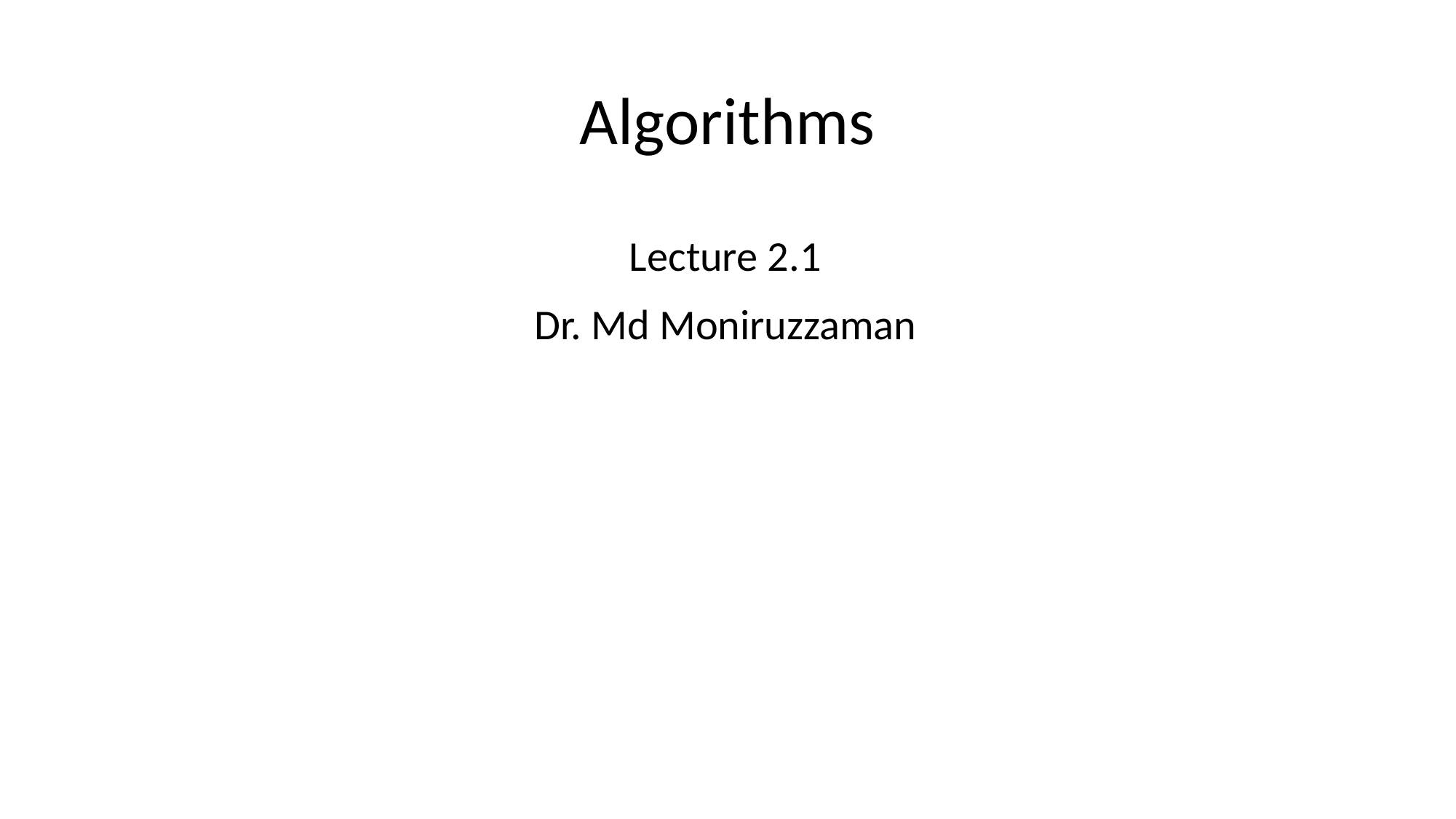

# Algorithms
Lecture 2.1
Dr. Md Moniruzzaman